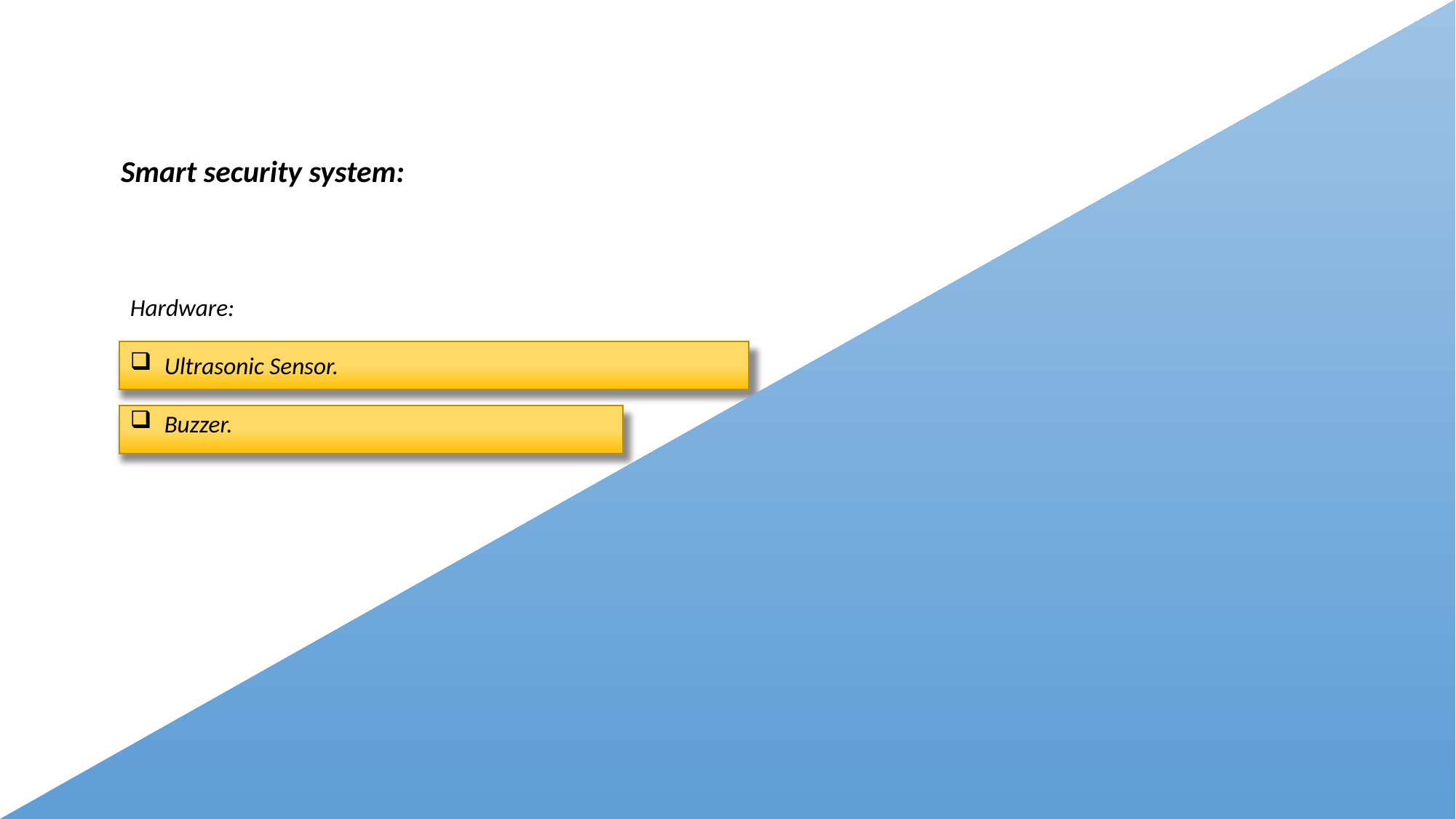

Smart security system:
Hardware:

Ultrasonic Sensor.

Buzzer.